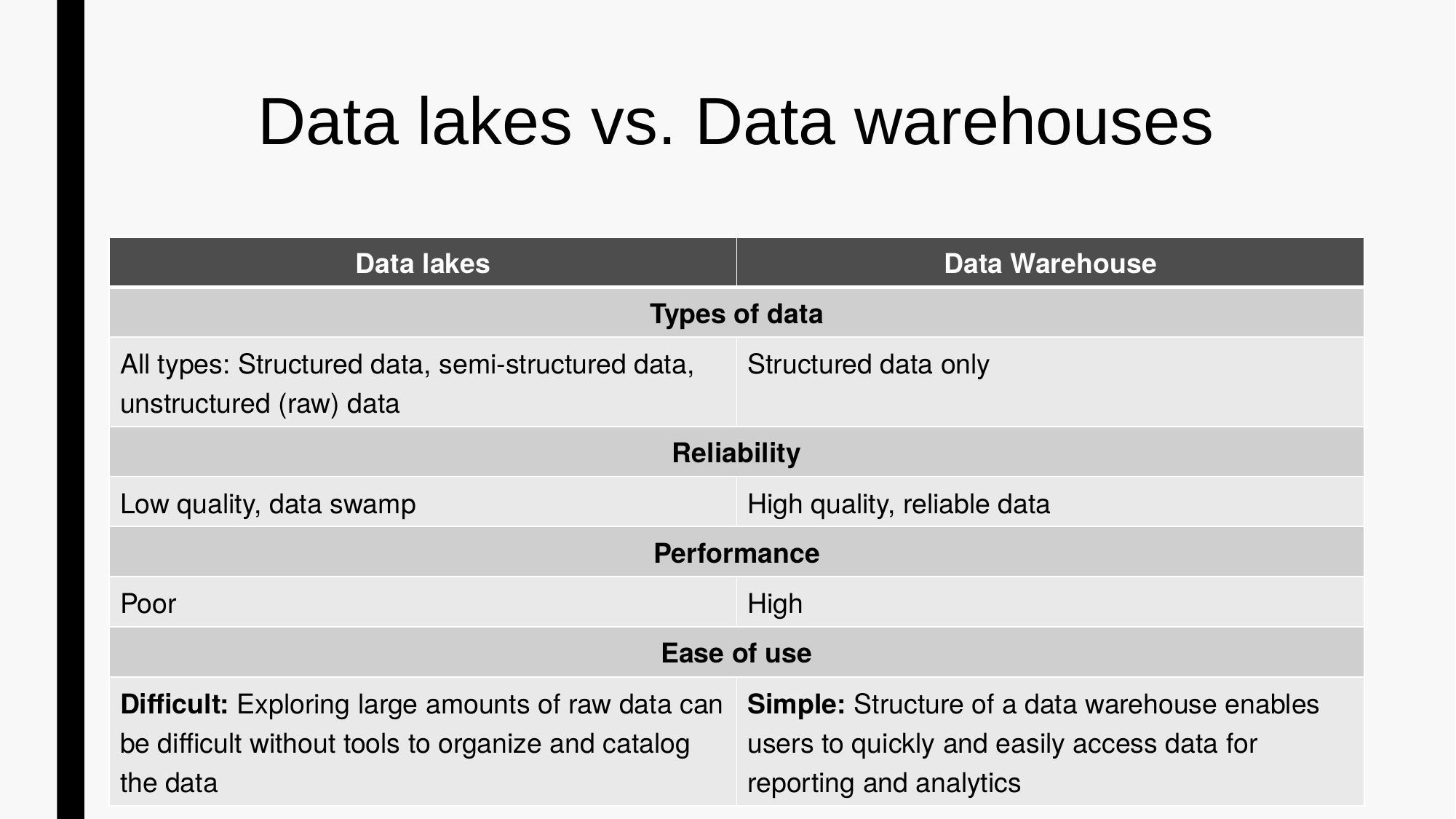

# Data lakes vs. Data warehouses
| Data lakes | Data Warehouse |
| --- | --- |
| Types of data |  |
| All types: Structured data, semi-structured data, unstructured (raw) data | Structured data only |
| Reliability |  |
| Low quality, data swamp | High quality, reliable data |
| Performance |  |
| Poor | High |
| Ease of use |  |
| Difficult: Exploring large amounts of raw data can be difficult without tools to organize and catalog the data | Simple: Structure of a data warehouse enables users to quickly and easily access data for reporting and analytics |